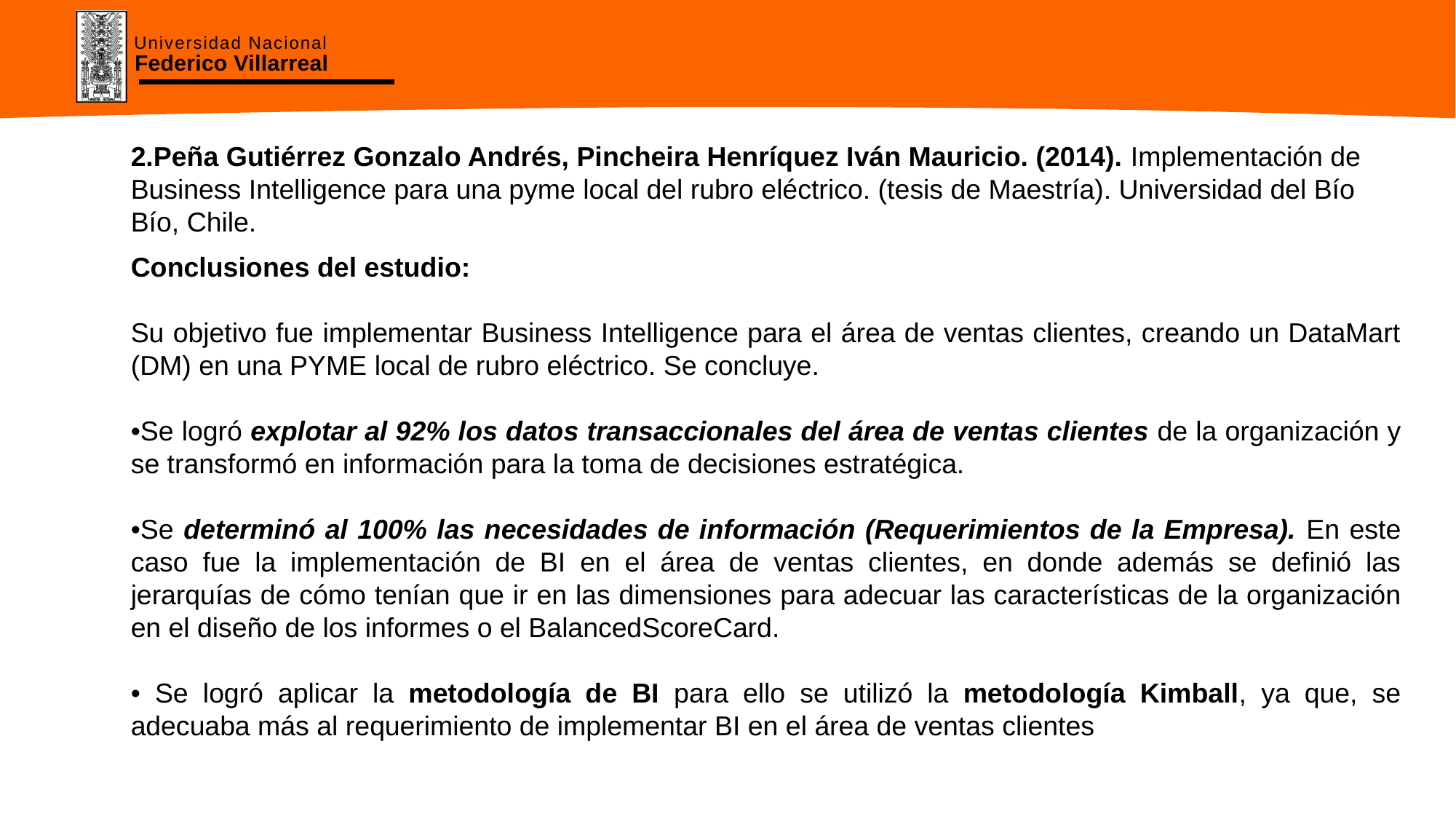

2.Peña Gutiérrez Gonzalo Andrés, Pincheira Henríquez Iván Mauricio. (2014). Implementación de Business Intelligence para una pyme local del rubro eléctrico. (tesis de Maestría). Universidad del Bío Bío, Chile.
Conclusiones del estudio:

Su objetivo fue implementar Business Intelligence para el área de ventas clientes, creando un DataMart (DM) en una PYME local de rubro eléctrico. Se concluye.

•Se logró explotar al 92% los datos transaccionales del área de ventas clientes de la organización y se transformó en información para la toma de decisiones estratégica.

•Se determinó al 100% las necesidades de información (Requerimientos de la Empresa). En este caso fue la implementación de BI en el área de ventas clientes, en donde además se definió las jerarquías de cómo tenían que ir en las dimensiones para adecuar las características de la organización en el diseño de los informes o el BalancedScoreCard.

• Se logró aplicar la metodología de BI para ello se utilizó la metodología Kimball, ya que, se adecuaba más al requerimiento de implementar BI en el área de ventas clientes